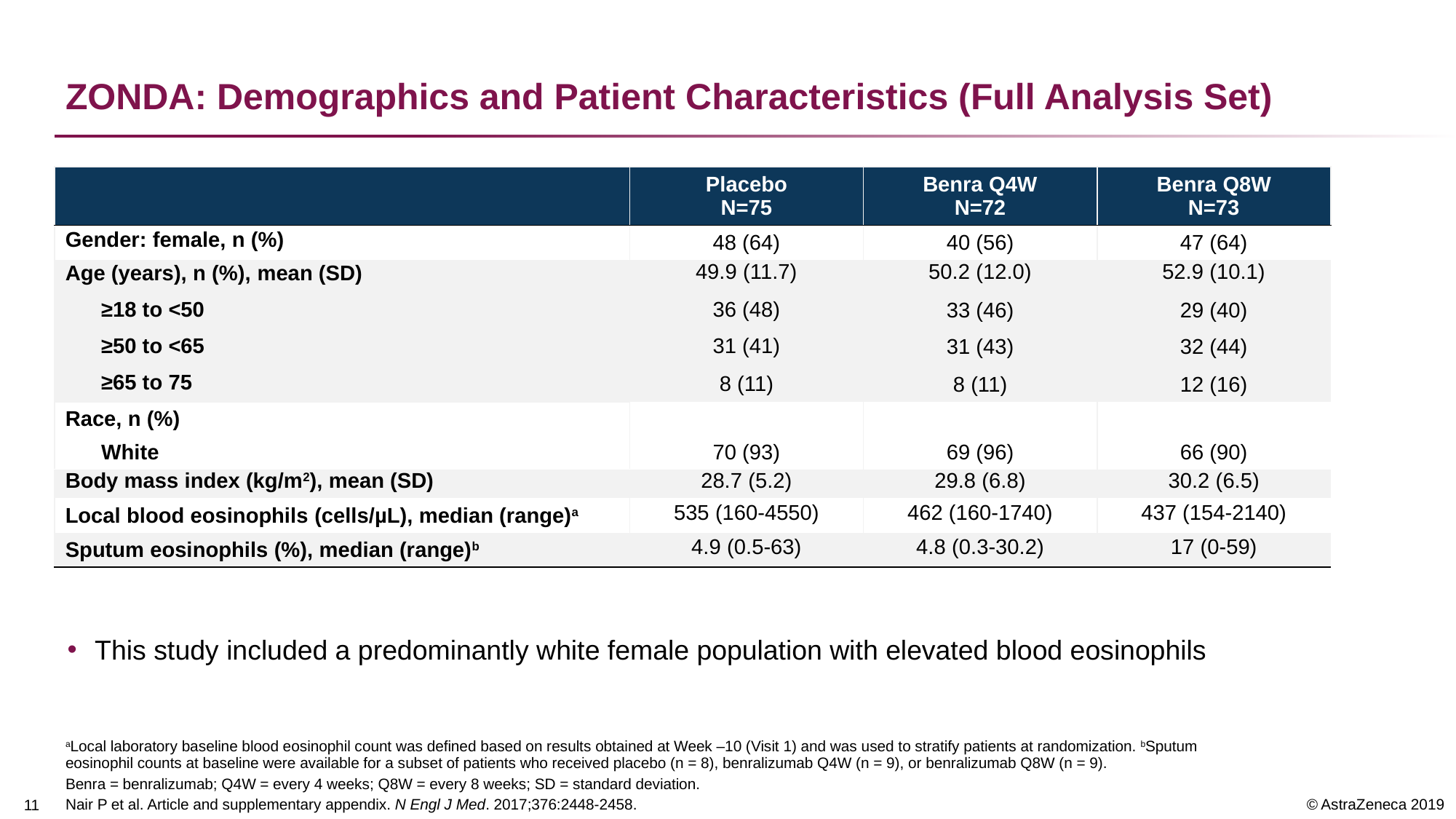

# ZONDA: Demographics and Patient Characteristics (Full Analysis Set)
|  | Placebo N=75 | Benra Q4W N=72 | Benra Q8W N=73 |
| --- | --- | --- | --- |
| Gender: female, n (%) | 48 (64) | 40 (56) | 47 (64) |
| Age (years), n (%), mean (SD) ≥18 to <50 ≥50 to <65 ≥65 to 75 | 49.9 (11.7) 36 (48) 31 (41) 8 (11) | 50.2 (12.0) 33 (46) 31 (43) 8 (11) | 52.9 (10.1) 29 (40) 32 (44) 12 (16) |
| Race, n (%) White | 70 (93) | 69 (96) | 66 (90) |
| Body mass index (kg/m2), mean (SD) | 28.7 (5.2) | 29.8 (6.8) | 30.2 (6.5) |
| Local blood eosinophils (cells/µL), median (range)a | 535 (160-4550) | 462 (160-1740) | 437 (154-2140) |
| Sputum eosinophils (%), median (range)b | 4.9 (0.5-63) | 4.8 (0.3-30.2) | 17 (0-59) |
This study included a predominantly white female population with elevated blood eosinophils
aLocal laboratory baseline blood eosinophil count was defined based on results obtained at Week –10 (Visit 1) and was used to stratify patients at randomization. bSputum eosinophil counts at baseline were available for a subset of patients who received placebo (n = 8), benralizumab Q4W (n = 9), or benralizumab Q8W (n = 9).
Benra = benralizumab; Q4W = every 4 weeks; Q8W = every 8 weeks; SD = standard deviation.
Nair P et al. Article and supplementary appendix. N Engl J Med. 2017;376:2448-2458.
11